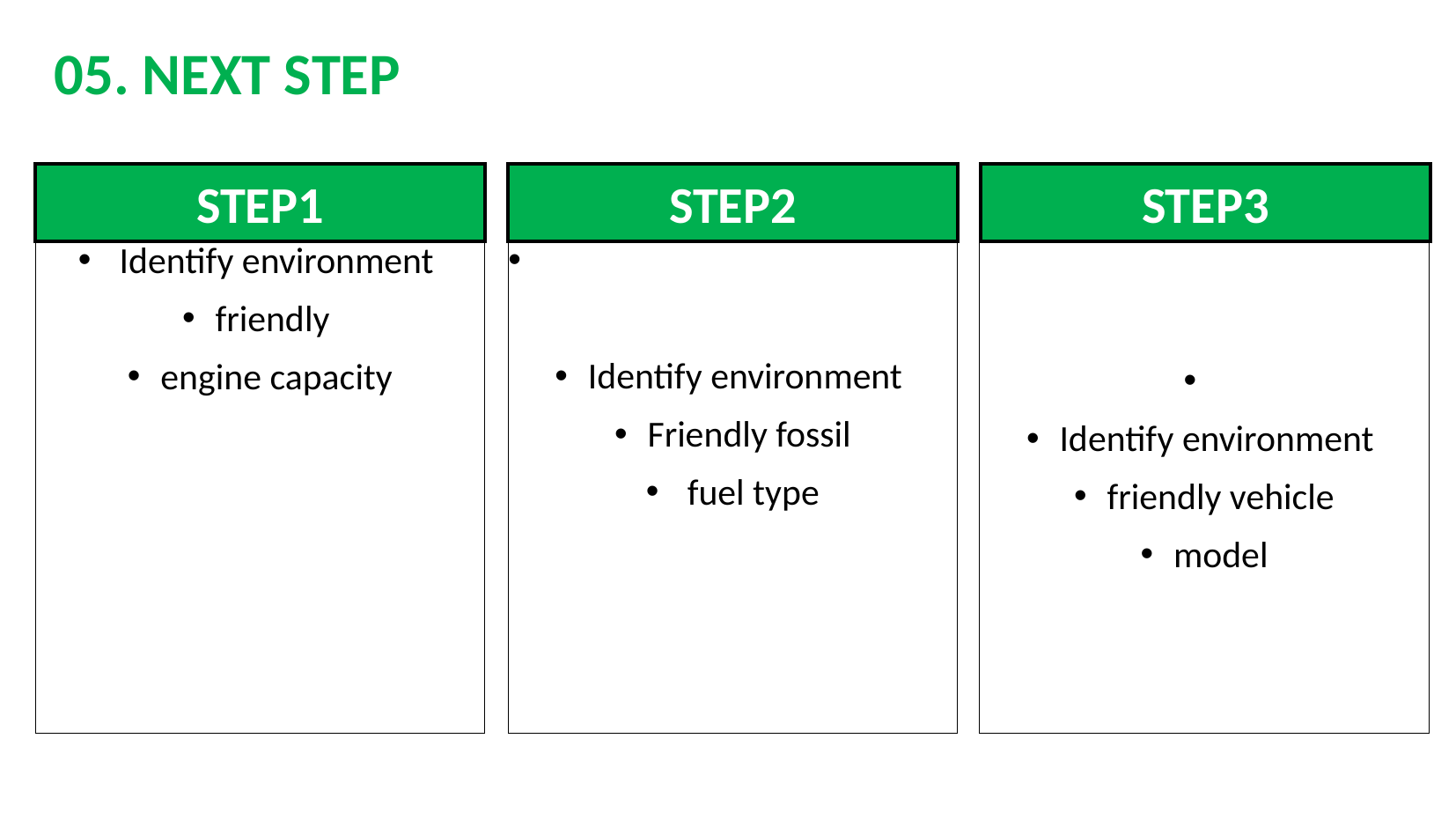

05. NEXT STEP
STEP1
STEP2
STEP3
# Identify environment
friendly
engine capacity

Identify environment
Friendly fossil
 fuel type

Identify environment
friendly vehicle
model